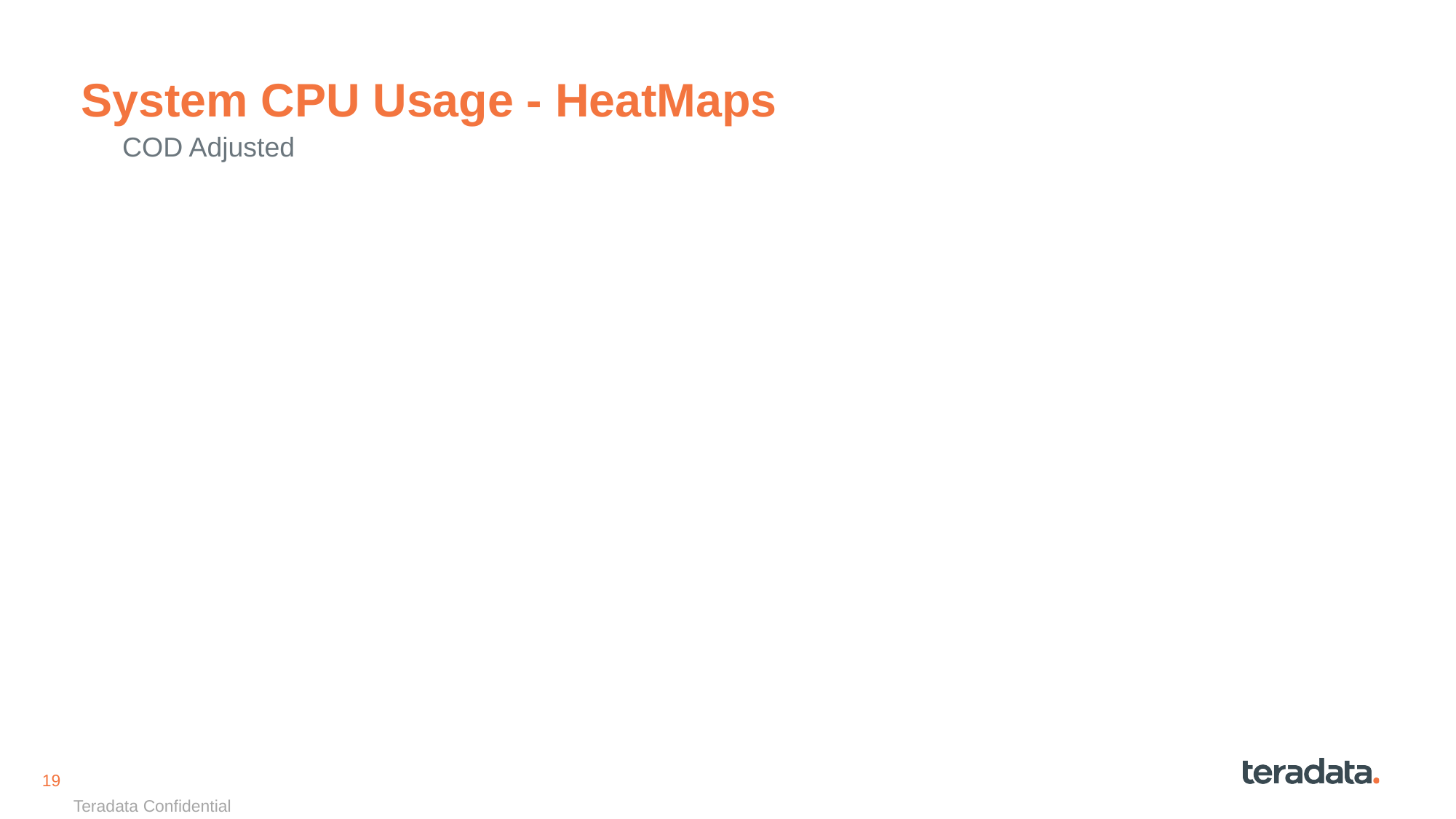

# System CPU Usage - HeatMaps

{{pic:vhc--system_cpu_by_dayofweek_heatmap_wCOD.png}}
COD Adjusted

{{pic:vhc--system_cpu_by_day_heatmap_wCOD.png}}